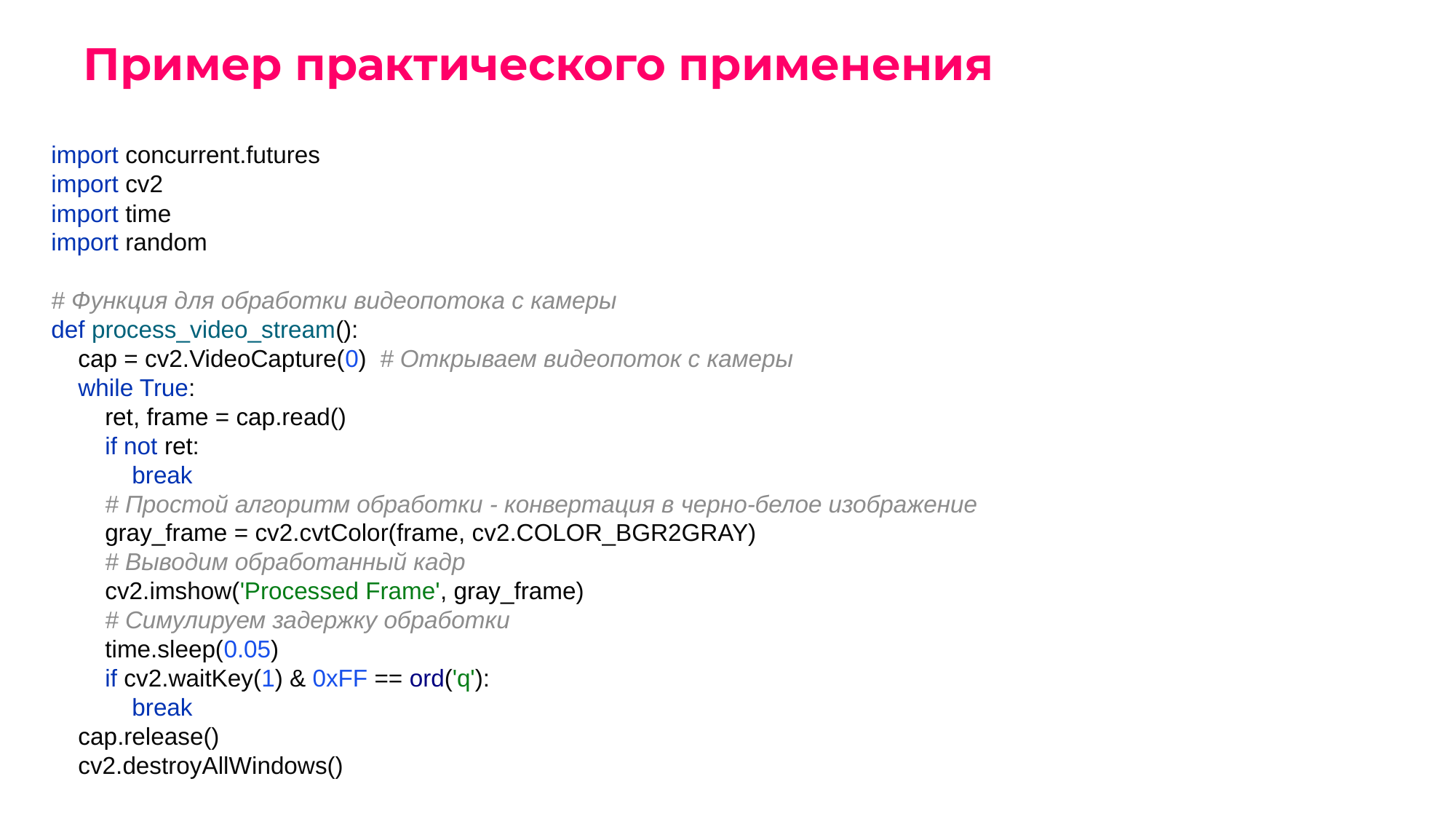

Пример практического применения
import concurrent.futures
import cv2
import time
import random
# Функция для обработки видеопотока с камеры
def process_video_stream():
    cap = cv2.VideoCapture(0)  # Открываем видеопоток с камеры
    while True:
        ret, frame = cap.read()
        if not ret:
            break
        # Простой алгоритм обработки - конвертация в черно-белое изображение
        gray_frame = cv2.cvtColor(frame, cv2.COLOR_BGR2GRAY)
        # Выводим обработанный кадр
        cv2.imshow('Processed Frame', gray_frame)
        # Симулируем задержку обработки
        time.sleep(0.05)
        if cv2.waitKey(1) & 0xFF == ord('q'):
            break
    cap.release()
    cv2.destroyAllWindows()